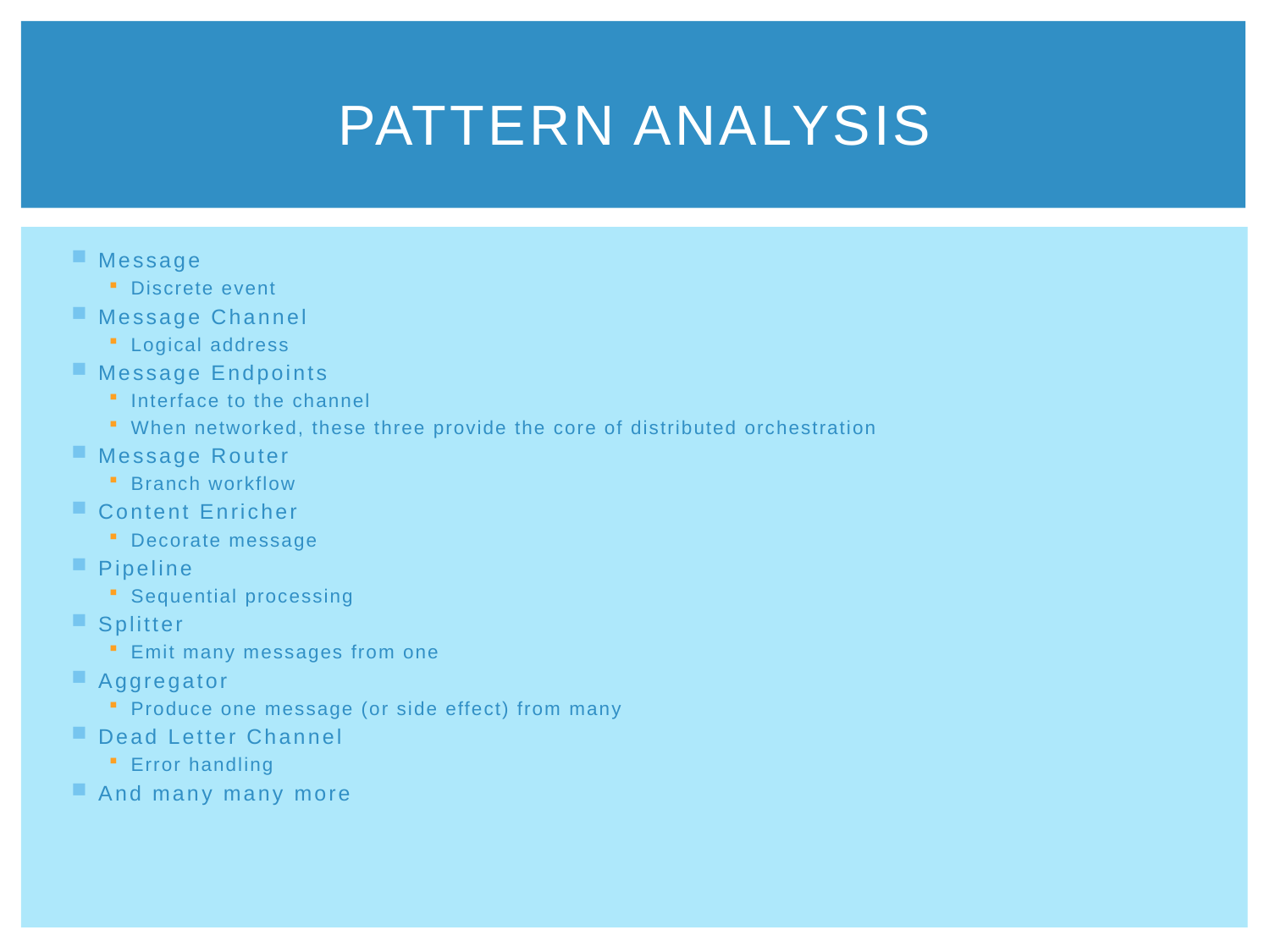

# Pattern Analysis
Message
Discrete event
Message Channel
Logical address
Message Endpoints
Interface to the channel
When networked, these three provide the core of distributed orchestration
Message Router
Branch workflow
Content Enricher
Decorate message
Pipeline
Sequential processing
Splitter
Emit many messages from one
Aggregator
Produce one message (or side effect) from many
Dead Letter Channel
Error handling
And many many more